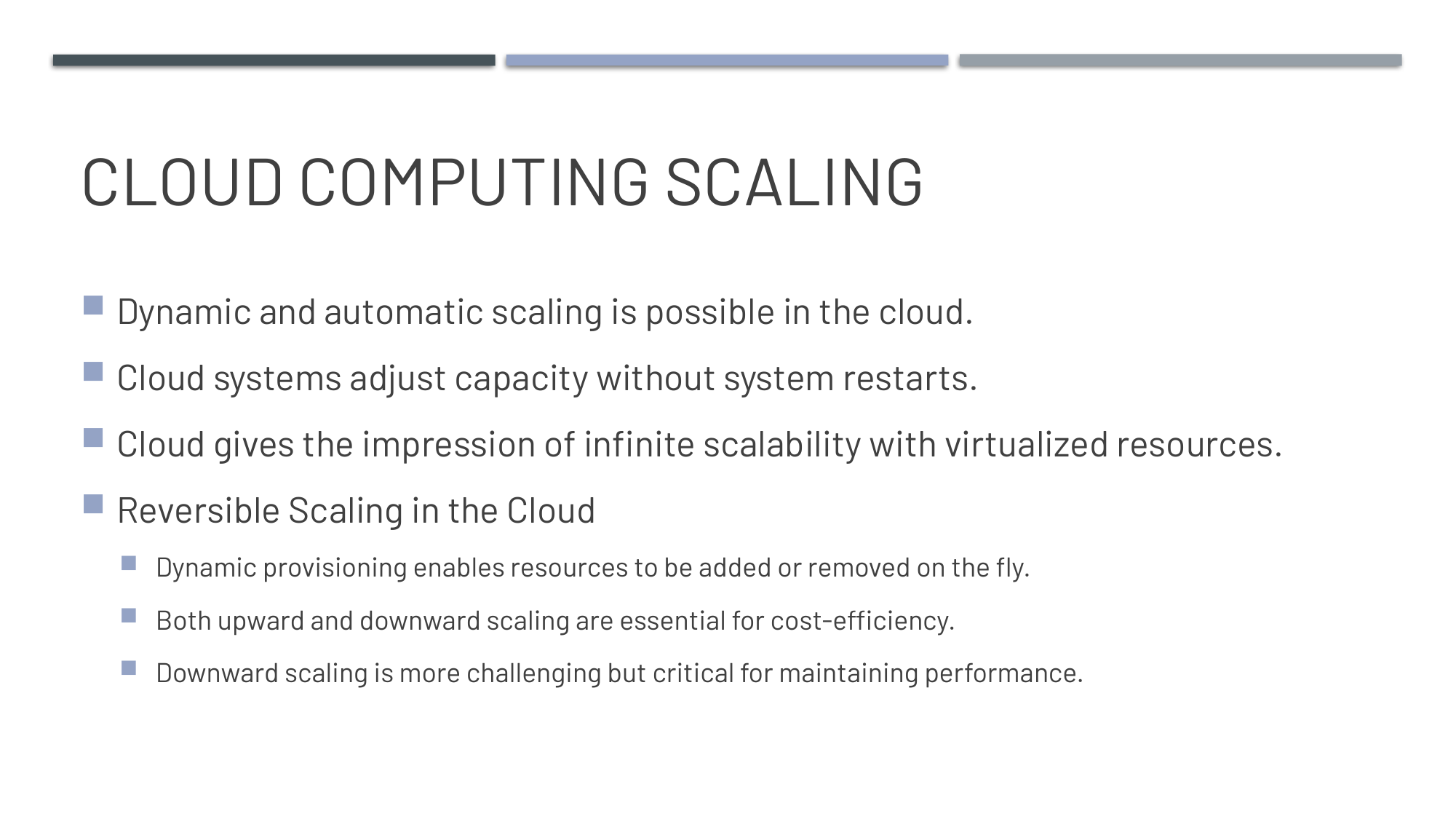

# Cloud Computing Scaling
Dynamic and automatic scaling is possible in the cloud.
Cloud systems adjust capacity without system restarts.
Cloud gives the impression of infinite scalability with virtualized resources.
Reversible Scaling in the Cloud
Dynamic provisioning enables resources to be added or removed on the fly.
Both upward and downward scaling are essential for cost-efficiency.
Downward scaling is more challenging but critical for maintaining performance.